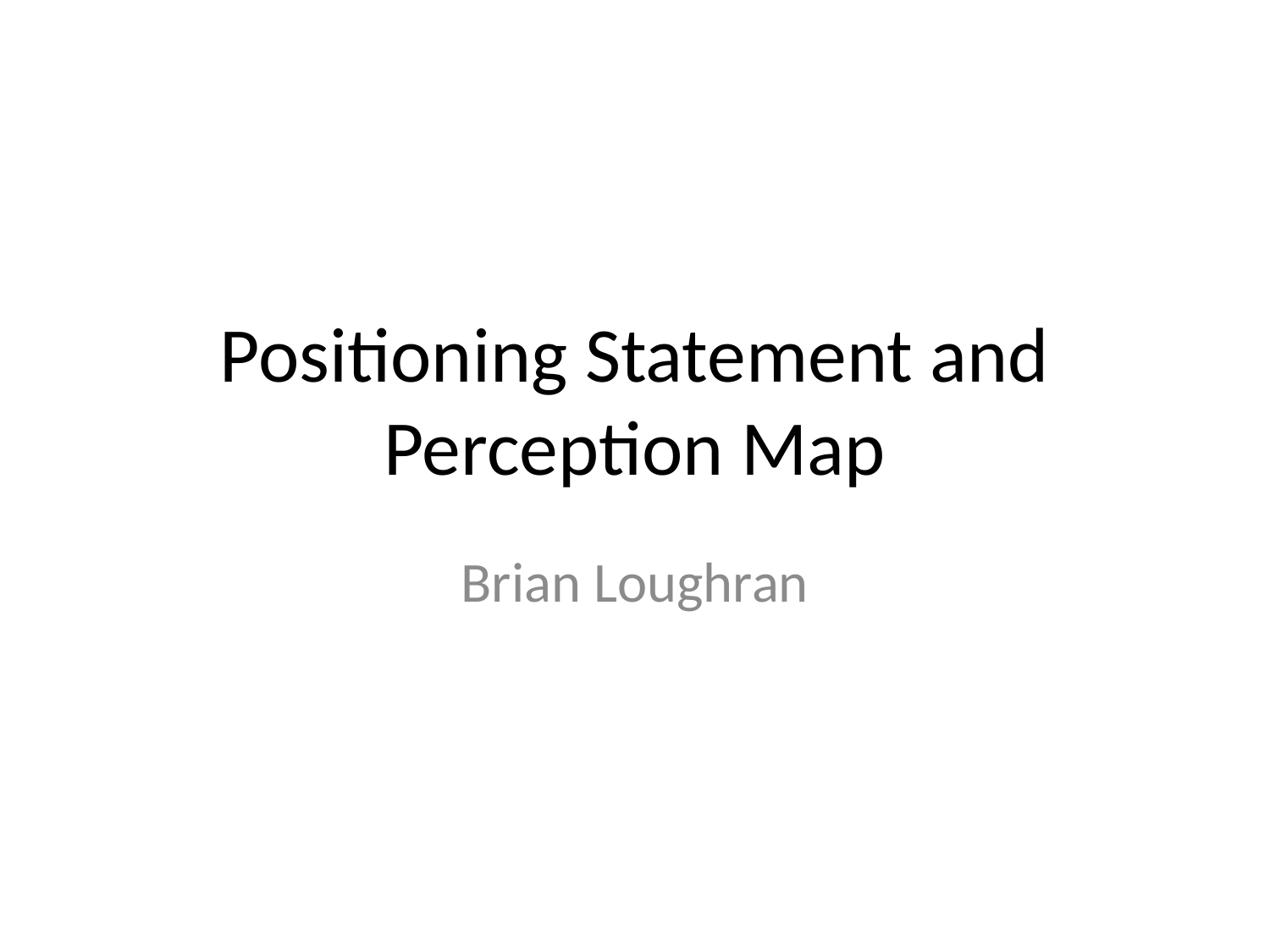

# Positioning Statement and Perception Map
Brian Loughran